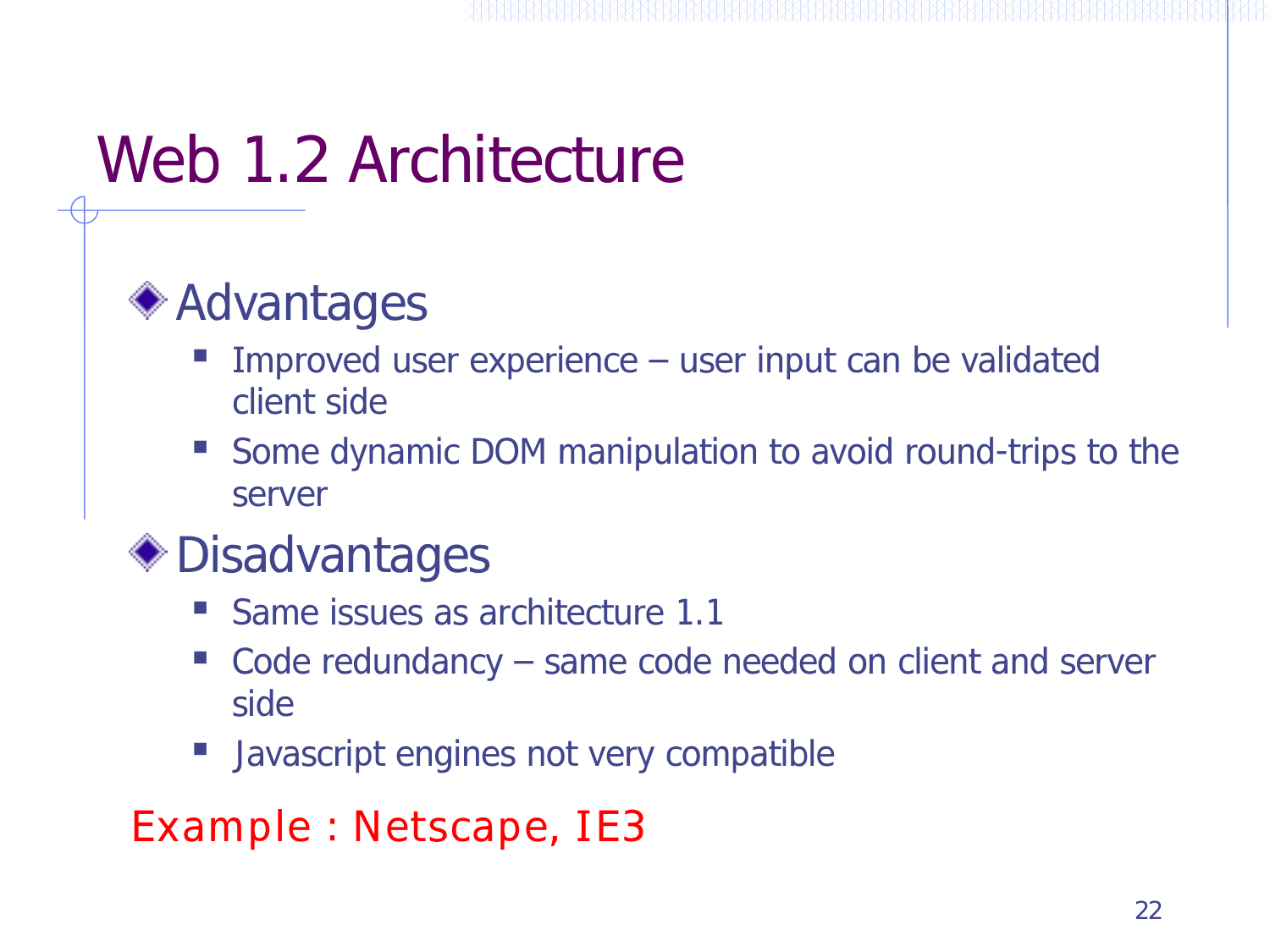

# Web 1.2 Architecture
Advantages
Improved user experience – user input can be validated client side
Some dynamic DOM manipulation to avoid round-trips to the server
Disadvantages
Same issues as architecture 1.1
Code redundancy – same code needed on client and server side
Javascript engines not very compatible

Example : Netscape, IE3
22